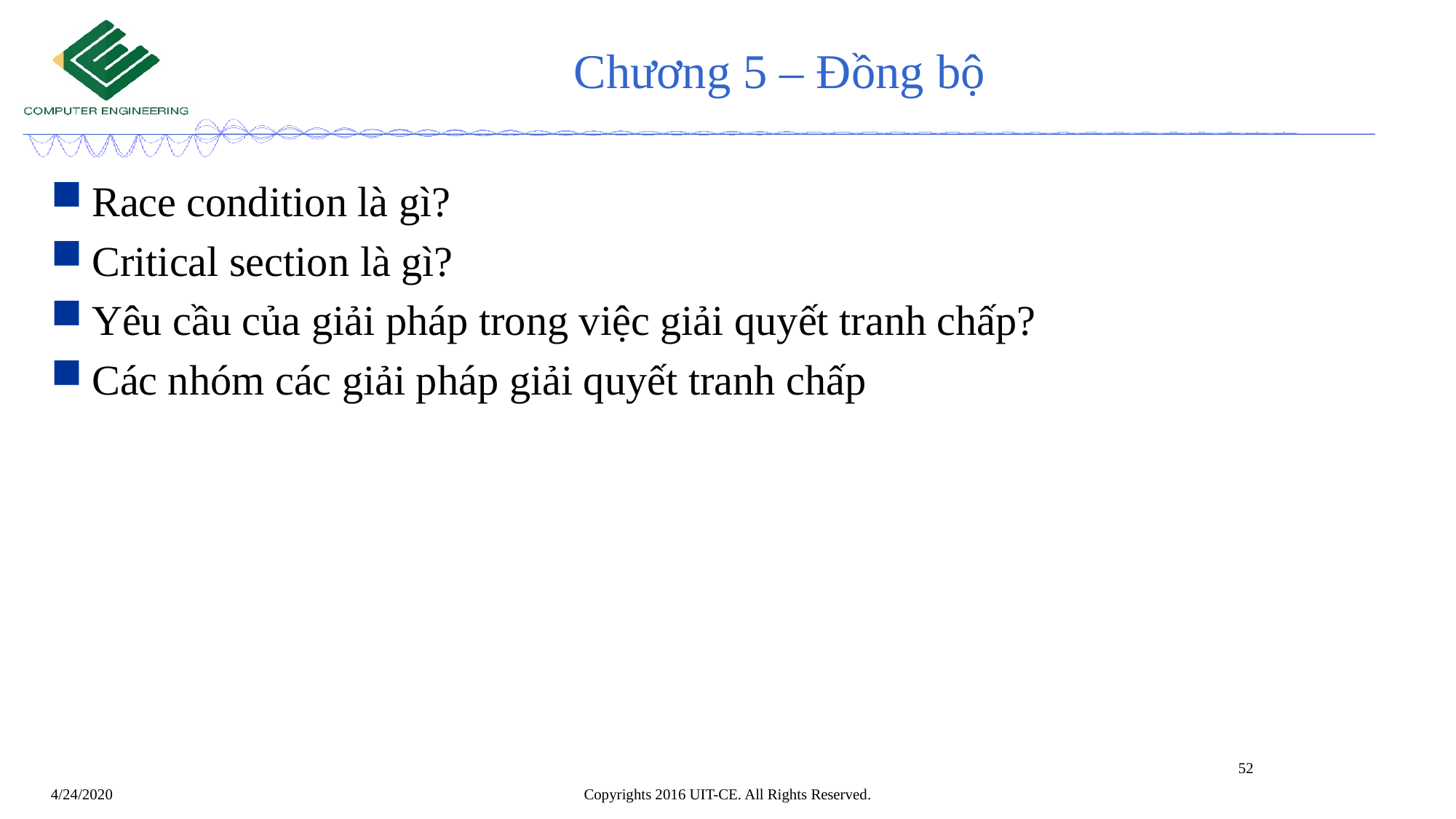

# Chương 5 – Đồng bộ
Race condition là gì?
Critical section là gì?
Yêu cầu của giải pháp trong việc giải quyết tranh chấp?
Các nhóm các giải pháp giải quyết tranh chấp
52
Copyrights 2016 UIT-CE. All Rights Reserved.
4/24/2020